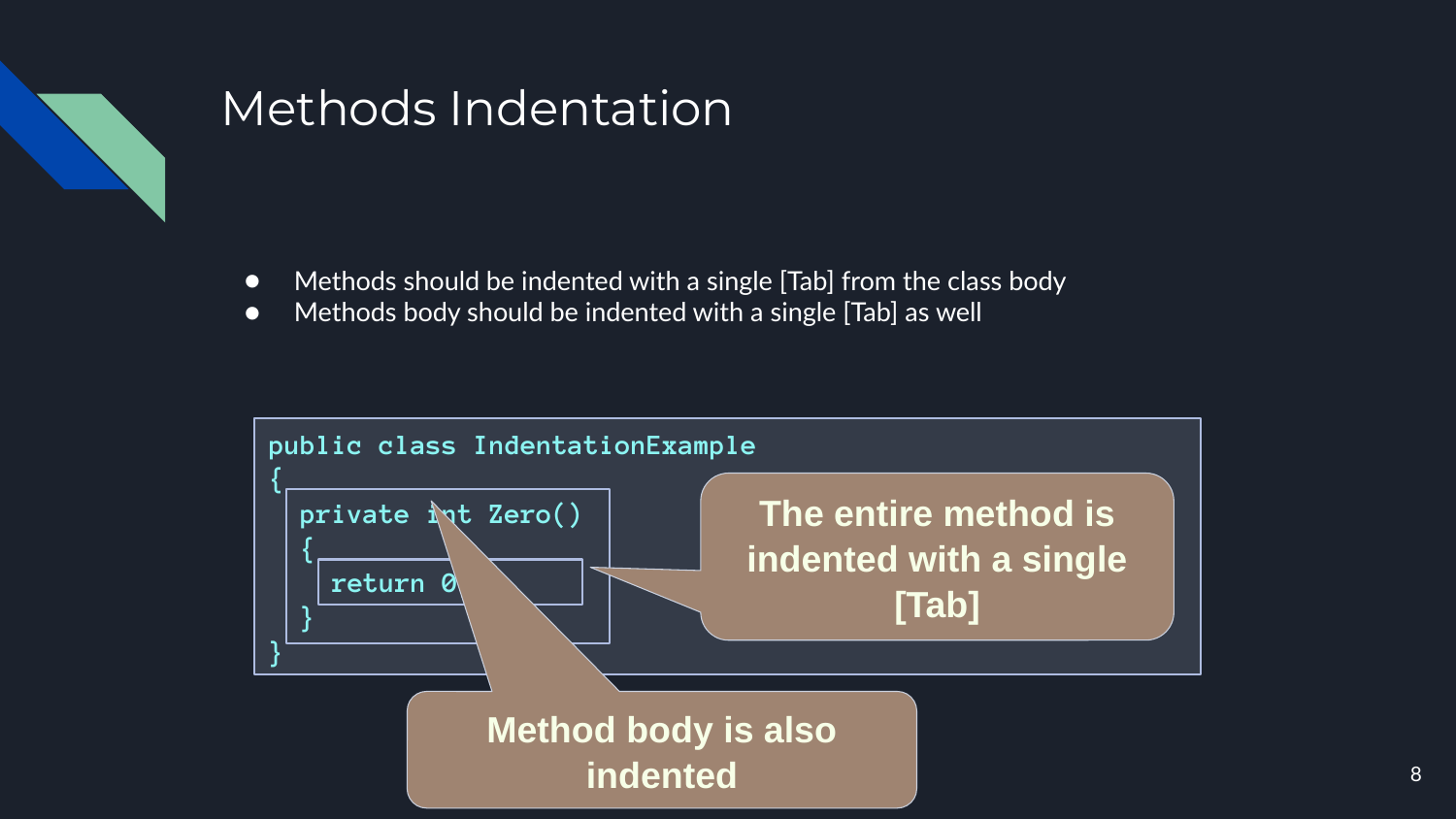

# Methods Indentation
Methods should be indented with a single [Tab] from the class body
Methods body should be indented with a single [Tab] as well

public class IndentationExample
{
  private int Zero()
  {
    return 0;
  }
}
The entire method is indented with a single [Tab]

Method body is also indented
8